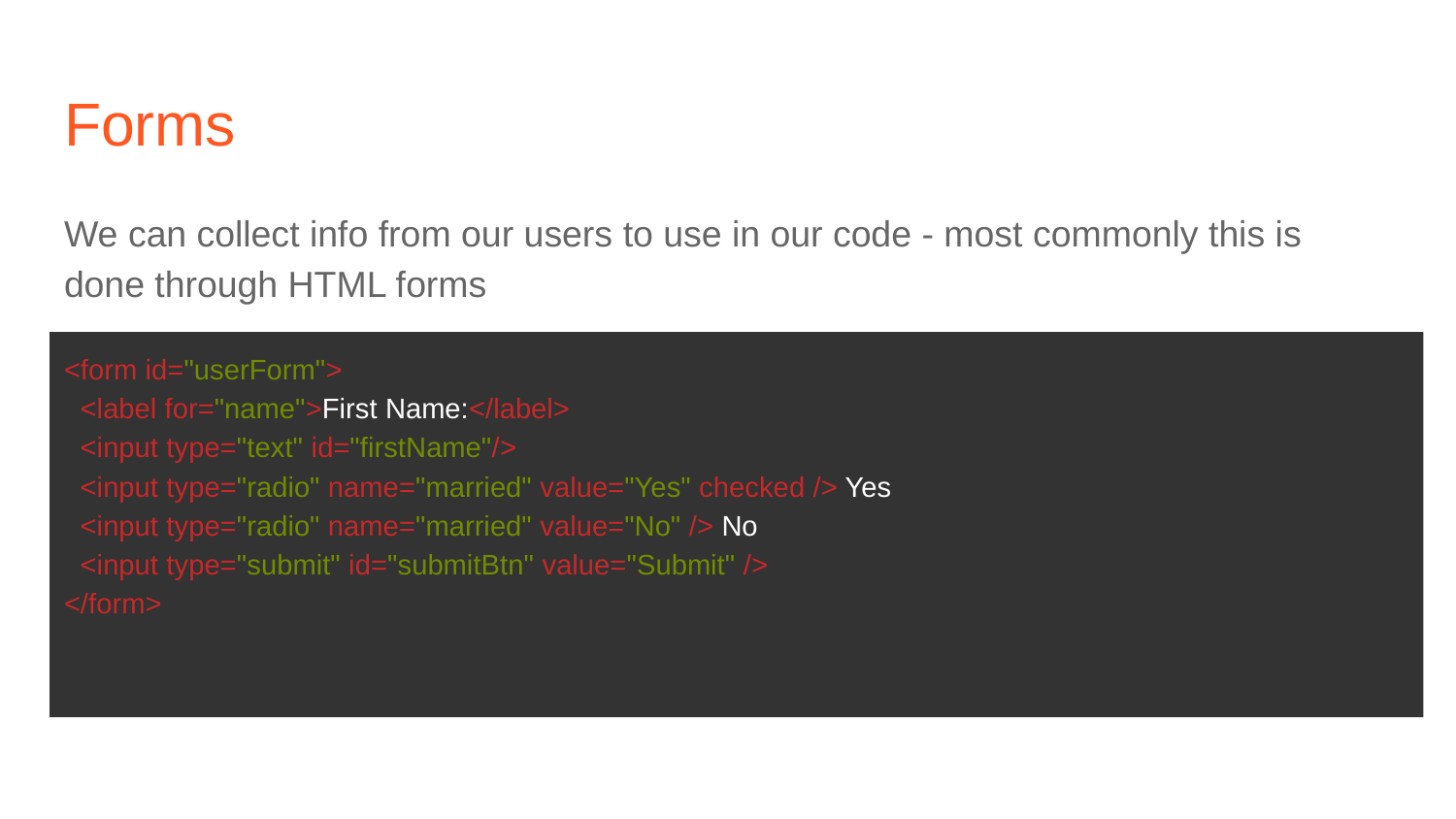

# Forms
We can collect info from our users to use in our code - most commonly this is done through HTML forms
<form id="userForm">
  <label for="name">First Name:</label>
  <input type="text" id="firstName"/>
  <input type="radio" name="married" value="Yes" checked /> Yes
  <input type="radio" name="married" value="No" /> No
  <input type="submit" id="submitBtn" value="Submit" />
</form>